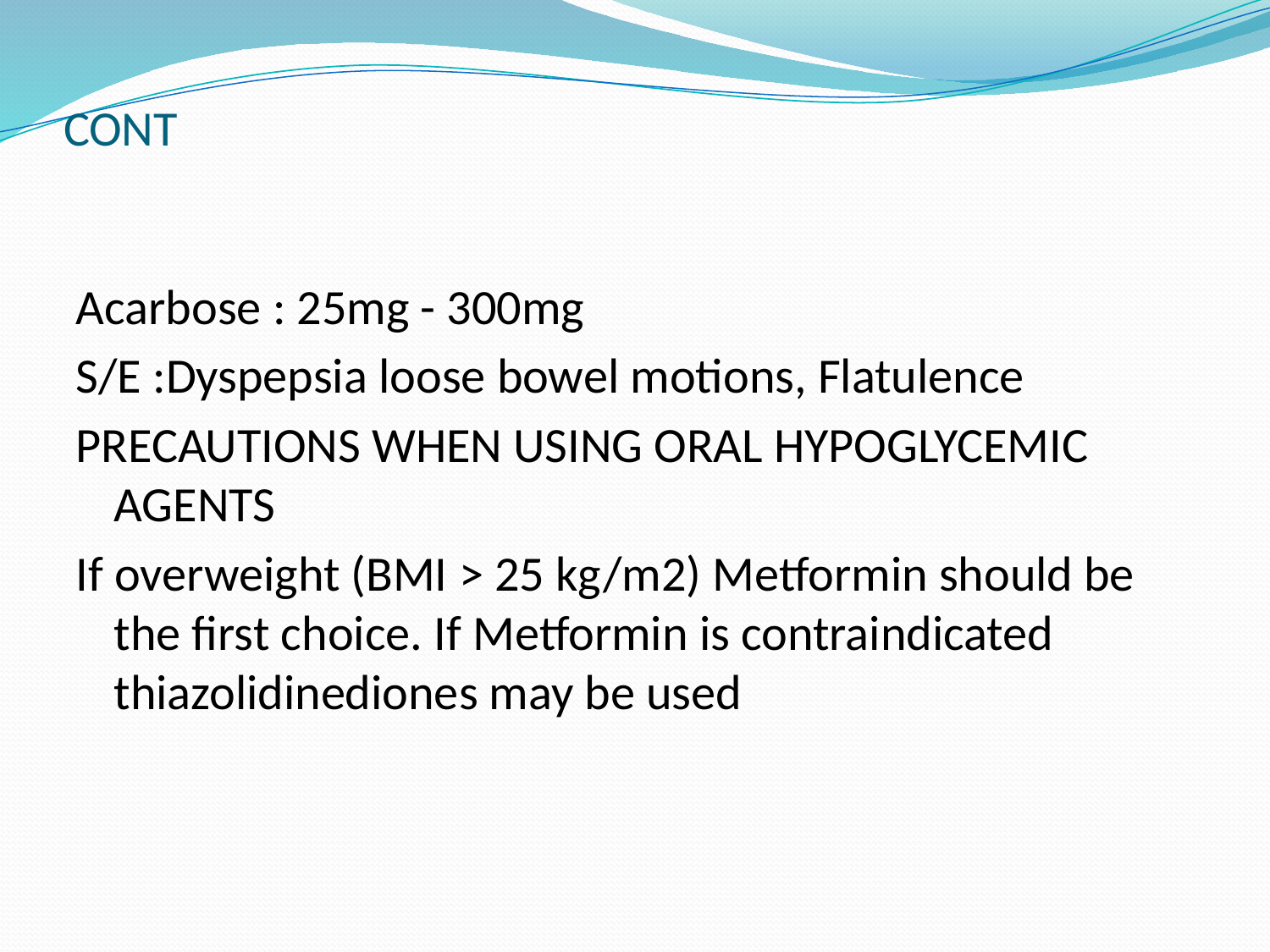

# CONT
Acarbose : 25mg - 300mg
S/E :Dyspepsia loose bowel motions, Flatulence
PRECAUTIONS WHEN USING ORAL HYPOGLYCEMIC AGENTS
If overweight (BMI > 25 kg/m2) Metformin should be the first choice. If Metformin is contraindicated thiazolidinediones may be used